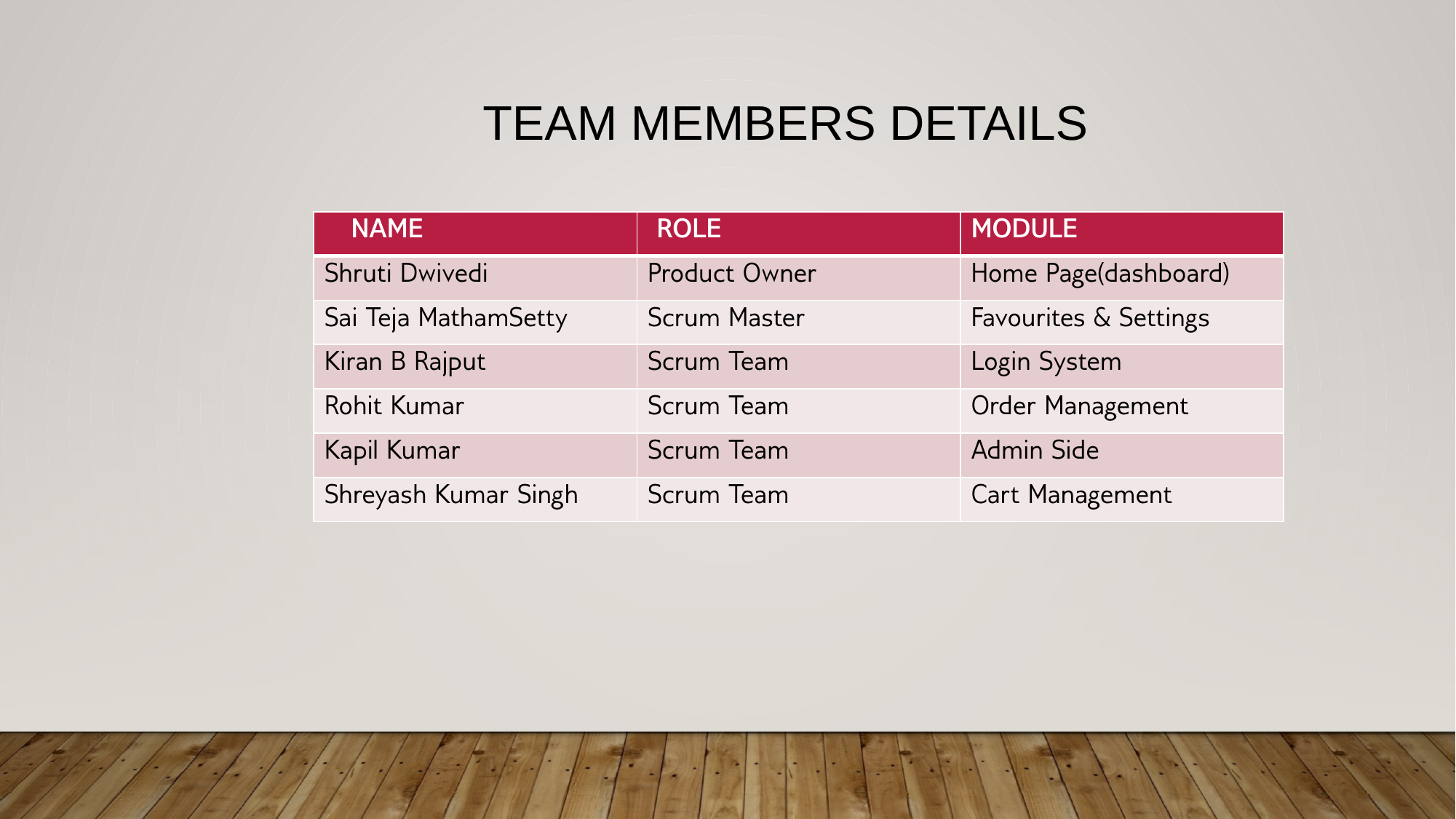

TEAM MEMBERS DETAILS
| NAME | ROLE | MODULE |
| --- | --- | --- |
| Shruti Dwivedi | Product Owner | Home Page(dashboard) |
| Sai Teja MathamSetty | Scrum Master | Favourites & Settings |
| Kiran B Rajput | Scrum Team | Login System |
| Rohit Kumar | Scrum Team | Order Management |
| Kapil Kumar | Scrum Team | Admin Side |
| Shreyash Kumar Singh | Scrum Team | Cart Management |